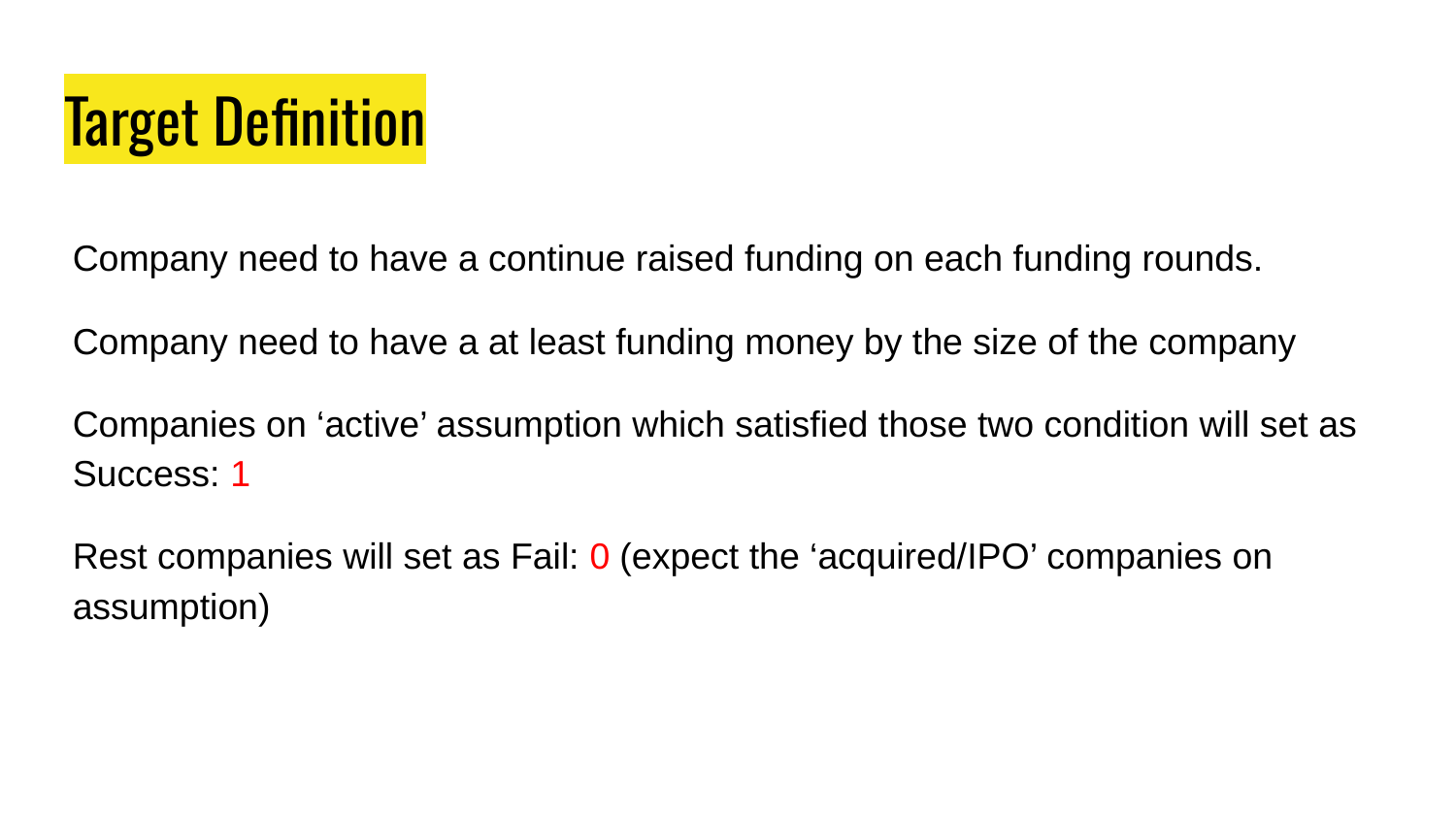

# Target Definition
Company need to have a continue raised funding on each funding rounds.
Company need to have a at least funding money by the size of the company
Companies on ‘active’ assumption which satisfied those two condition will set as Success: 1
Rest companies will set as Fail: 0 (expect the ‘acquired/IPO’ companies on assumption)